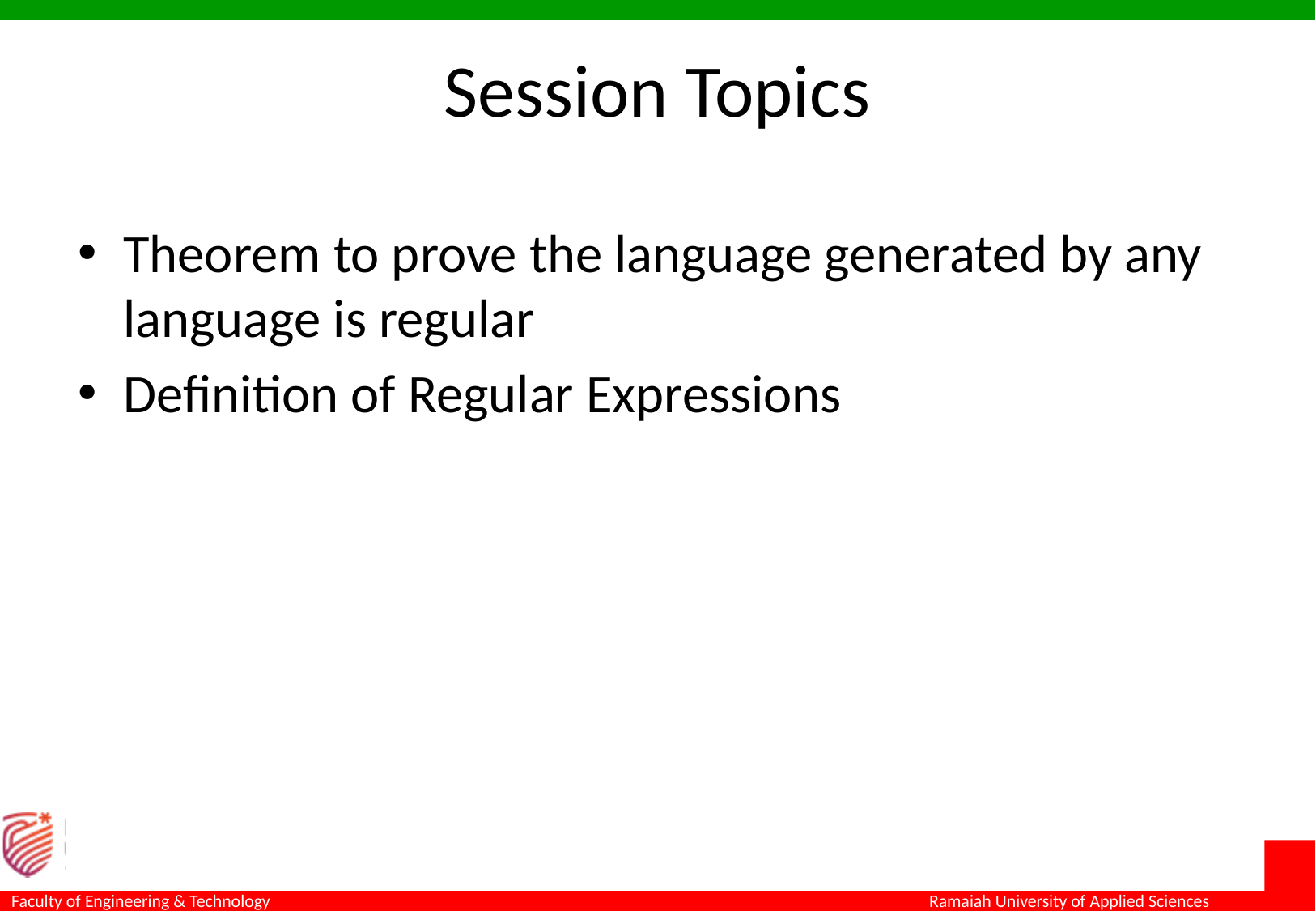

# Session Topics
Theorem to prove the language generated by any language is regular
Definition of Regular Expressions